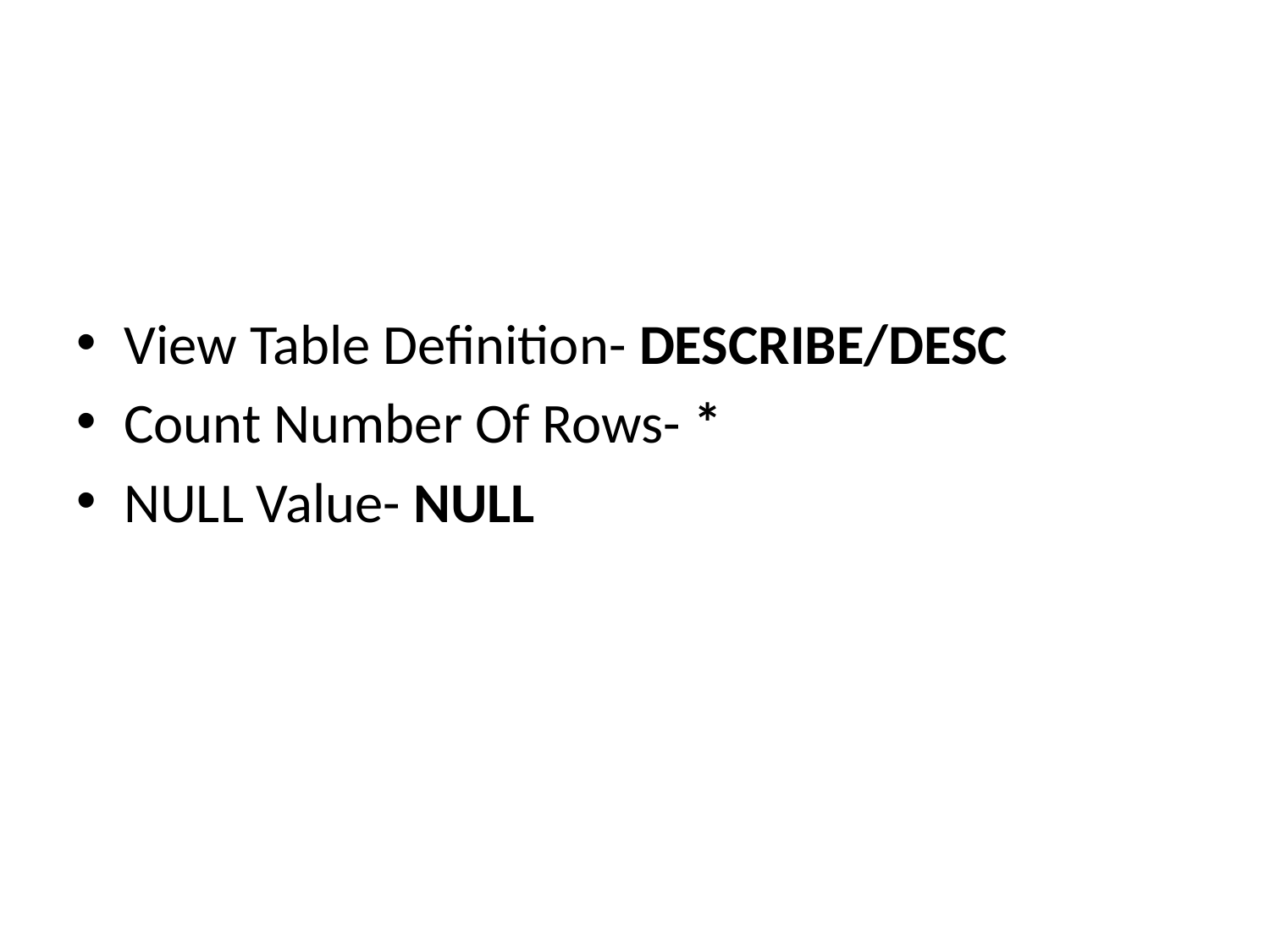

#

View Table Definition- DESCRIBE/DESC
Count Number Of Rows- *
NULL Value- NULL